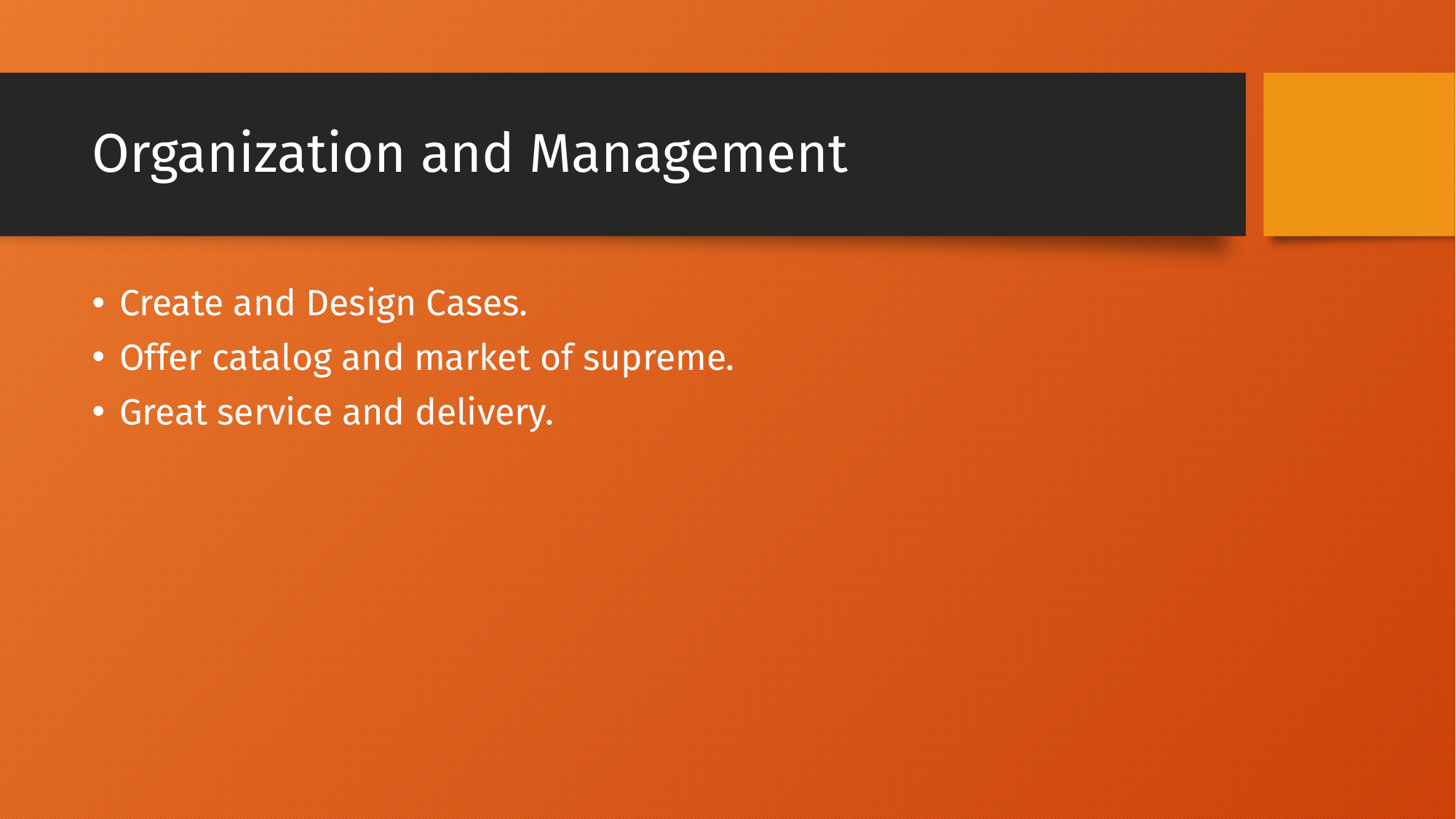

# Organization and Management
Create and Design Cases.
Offer catalog and market of supreme.
Great service and delivery.